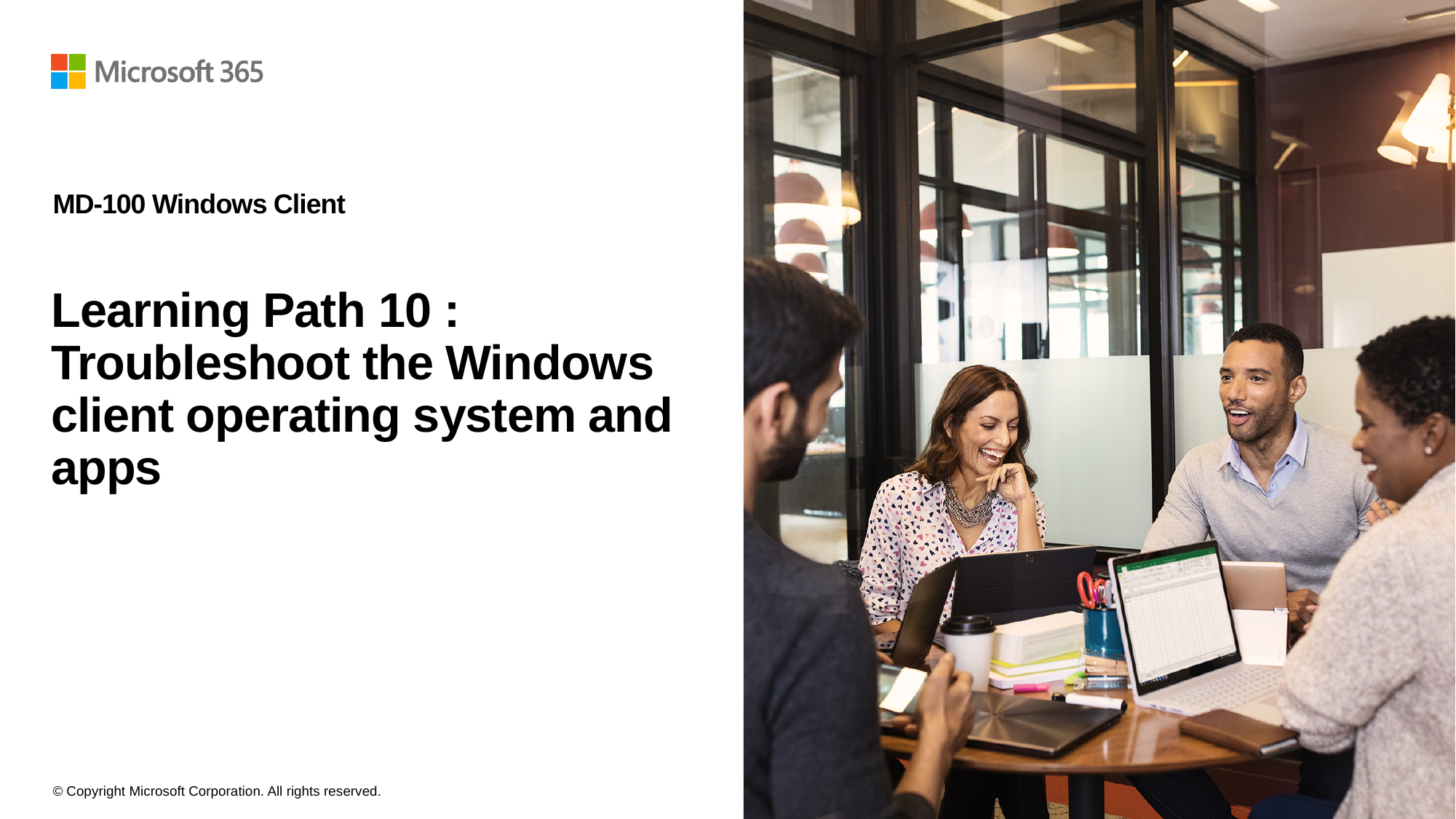

MD-100 Windows Client
# Learning Path 10 : Troubleshoot the Windows client operating system and apps